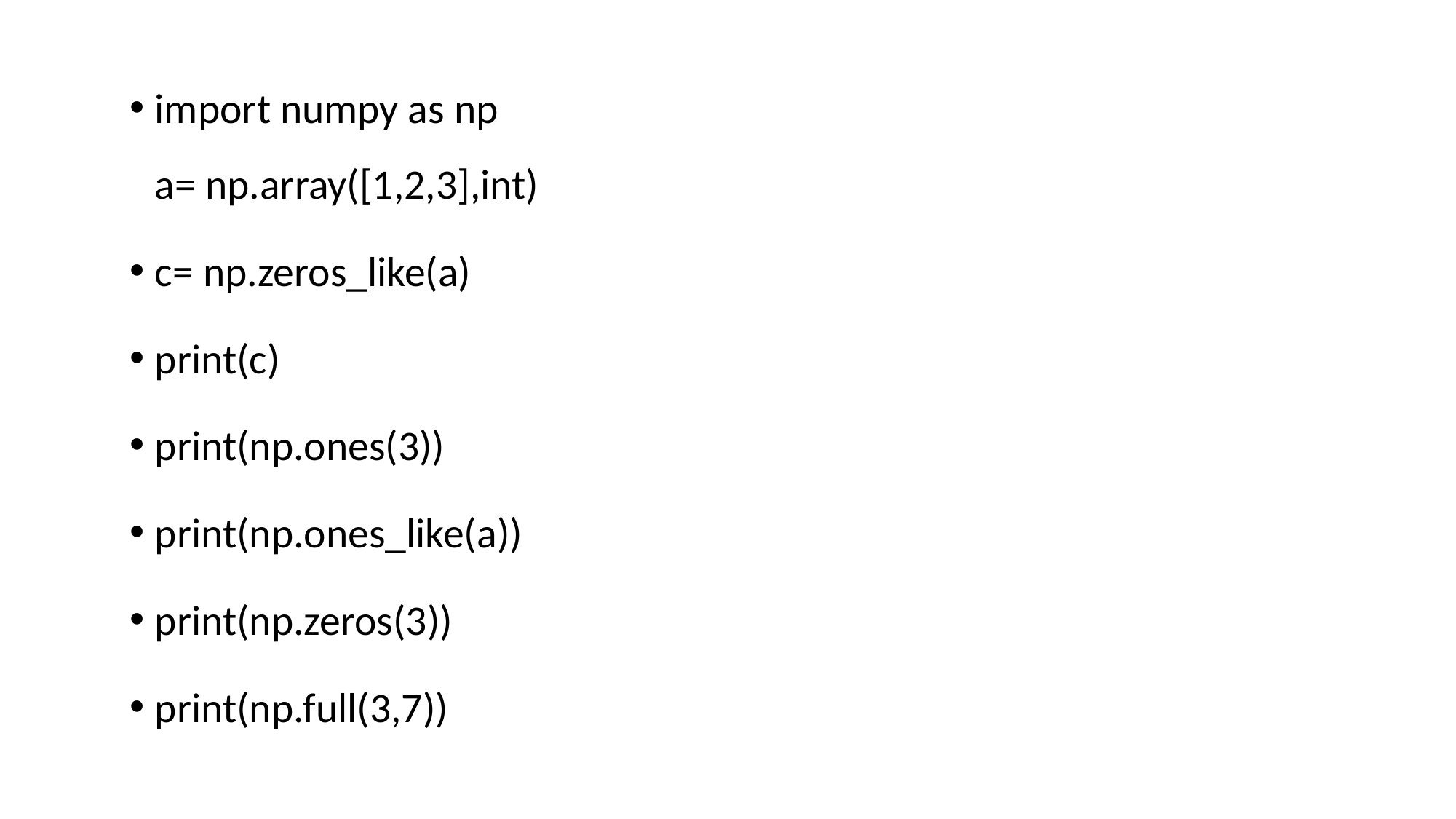

import numpy as np
a= np.array([1,2,3],int)
c= np.zeros_like(a)
print(c)
print(np.ones(3))
print(np.ones_like(a))
print(np.zeros(3))
print(np.full(3,7))